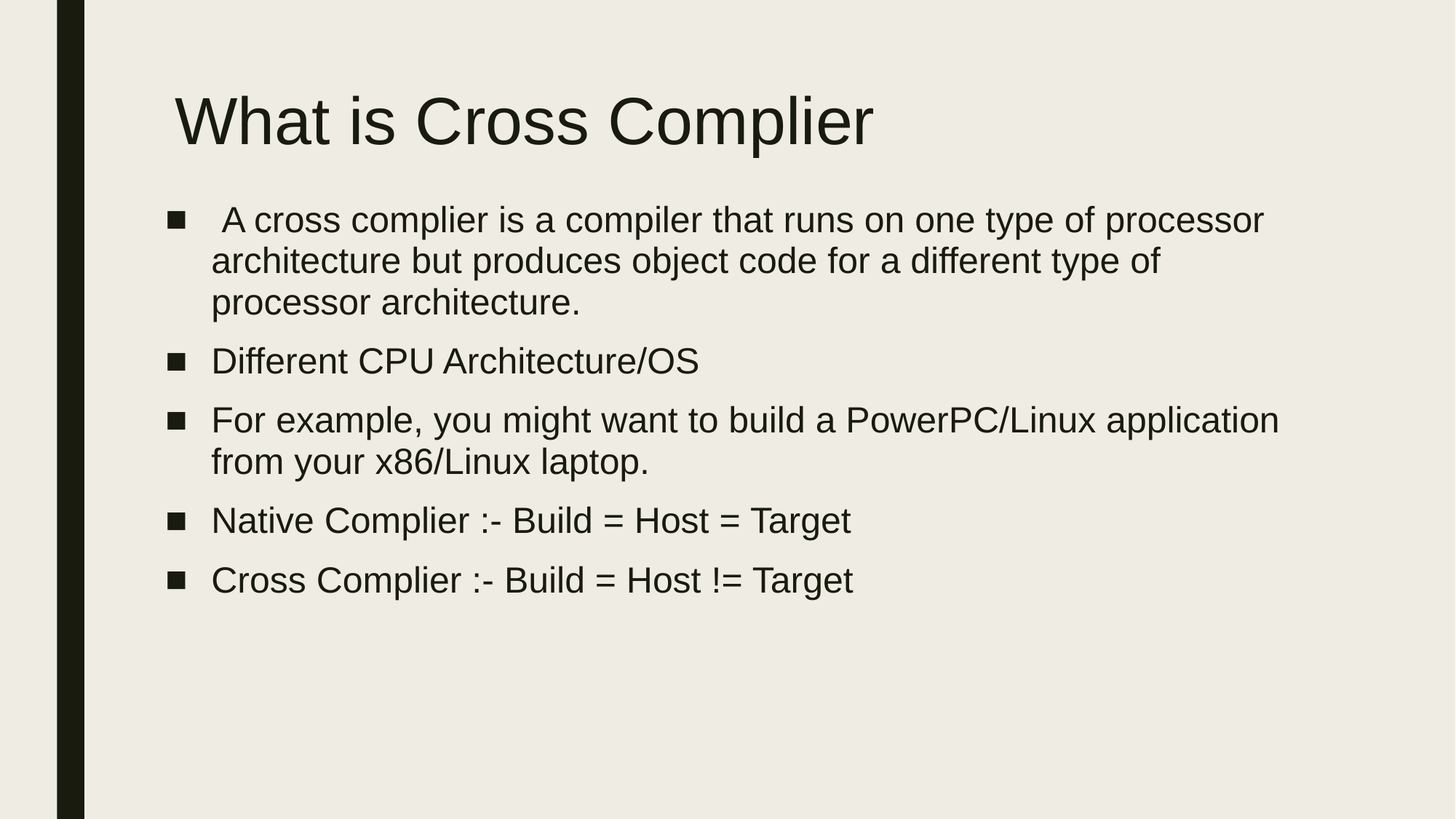

# What is Cross Complier
 A cross complier is a compiler that runs on one type of processor architecture but produces object code for a different type of processor architecture.
Different CPU Architecture/OS
For example, you might want to build a PowerPC/Linux application from your x86/Linux laptop.
Native Complier :- Build = Host = Target
Cross Complier :- Build = Host != Target